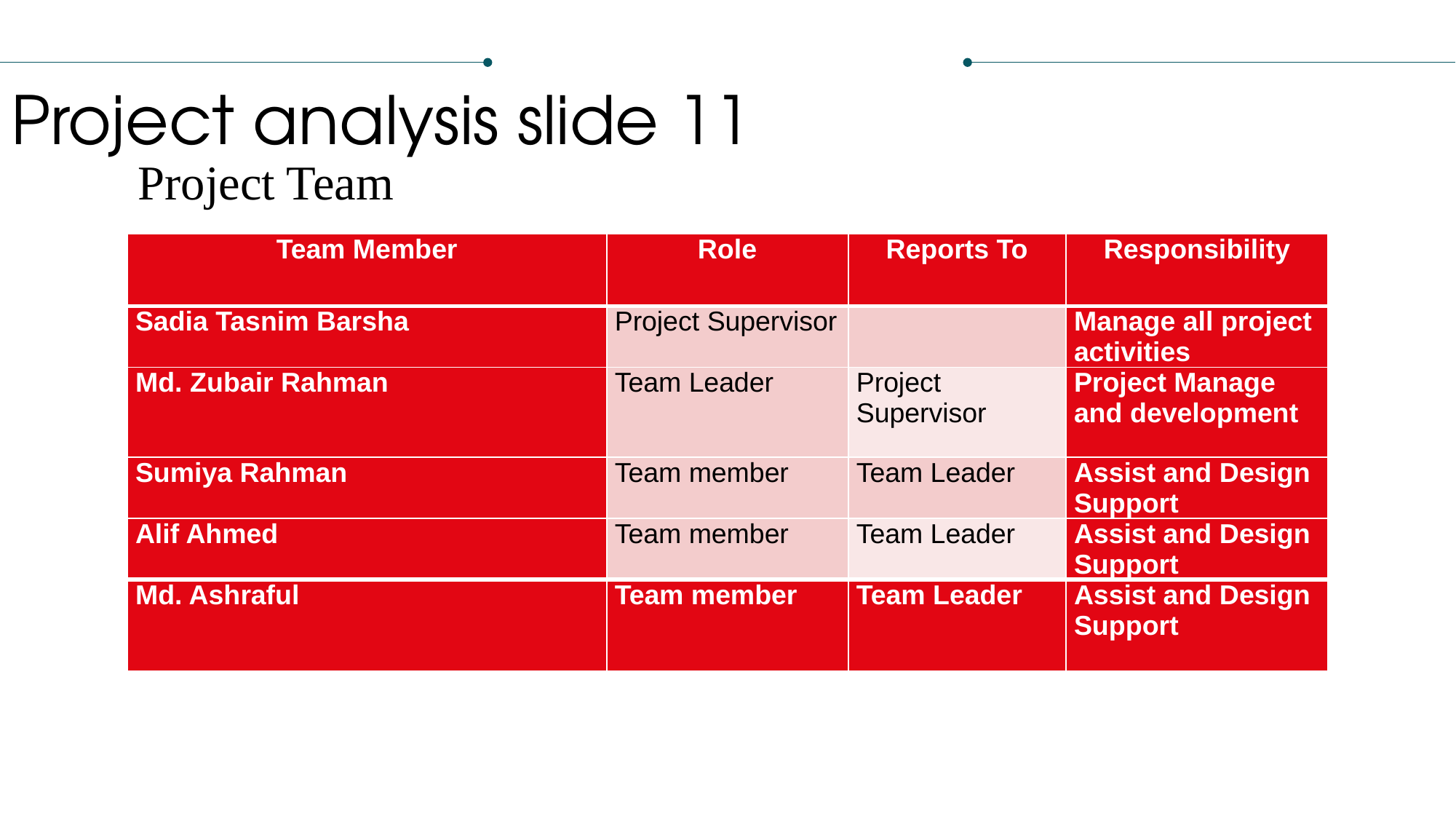

Project analysis slide 11
Project Team
| Team Member | Role | Reports To | Responsibility |
| --- | --- | --- | --- |
| Sadia Tasnim Barsha | Project Supervisor |  | Manage all project activities |
| Md. Zubair Rahman | Team Leader | Project Supervisor | Project Manage and development |
| Sumiya Rahman | Team member | Team Leader | Assist and Design Support |
| Alif Ahmed | Team member | Team Leader | Assist and Design Support |
| Md. Ashraful | Team member | Team Leader | Assist and Design Support |